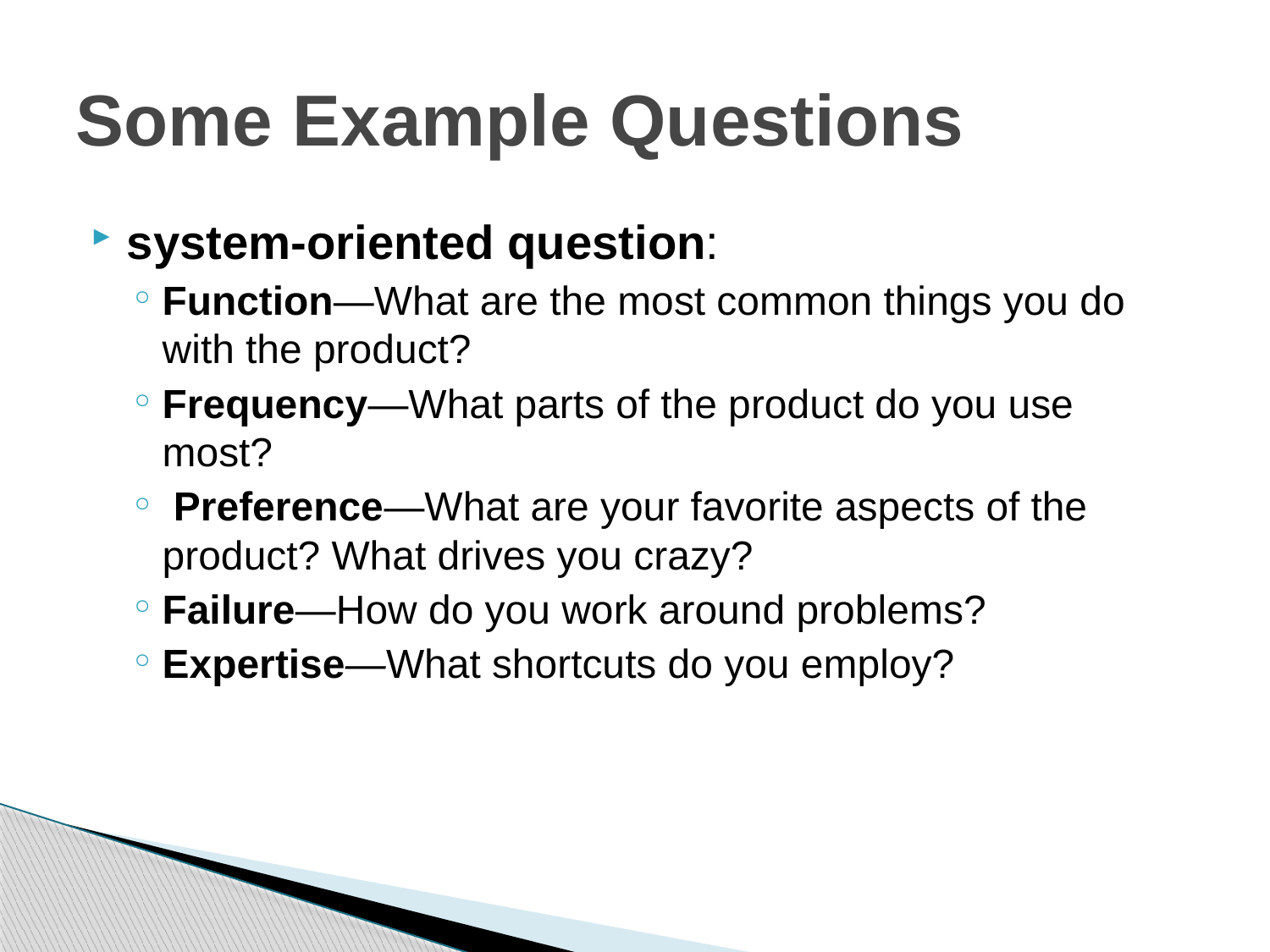

# Some Example Questions
system-oriented question:
Function—What are the most common things you do with the product?
Frequency—What parts of the product do you use most?
 Preference—What are your favorite aspects of the product? What drives you crazy?
Failure—How do you work around problems?
Expertise—What shortcuts do you employ?